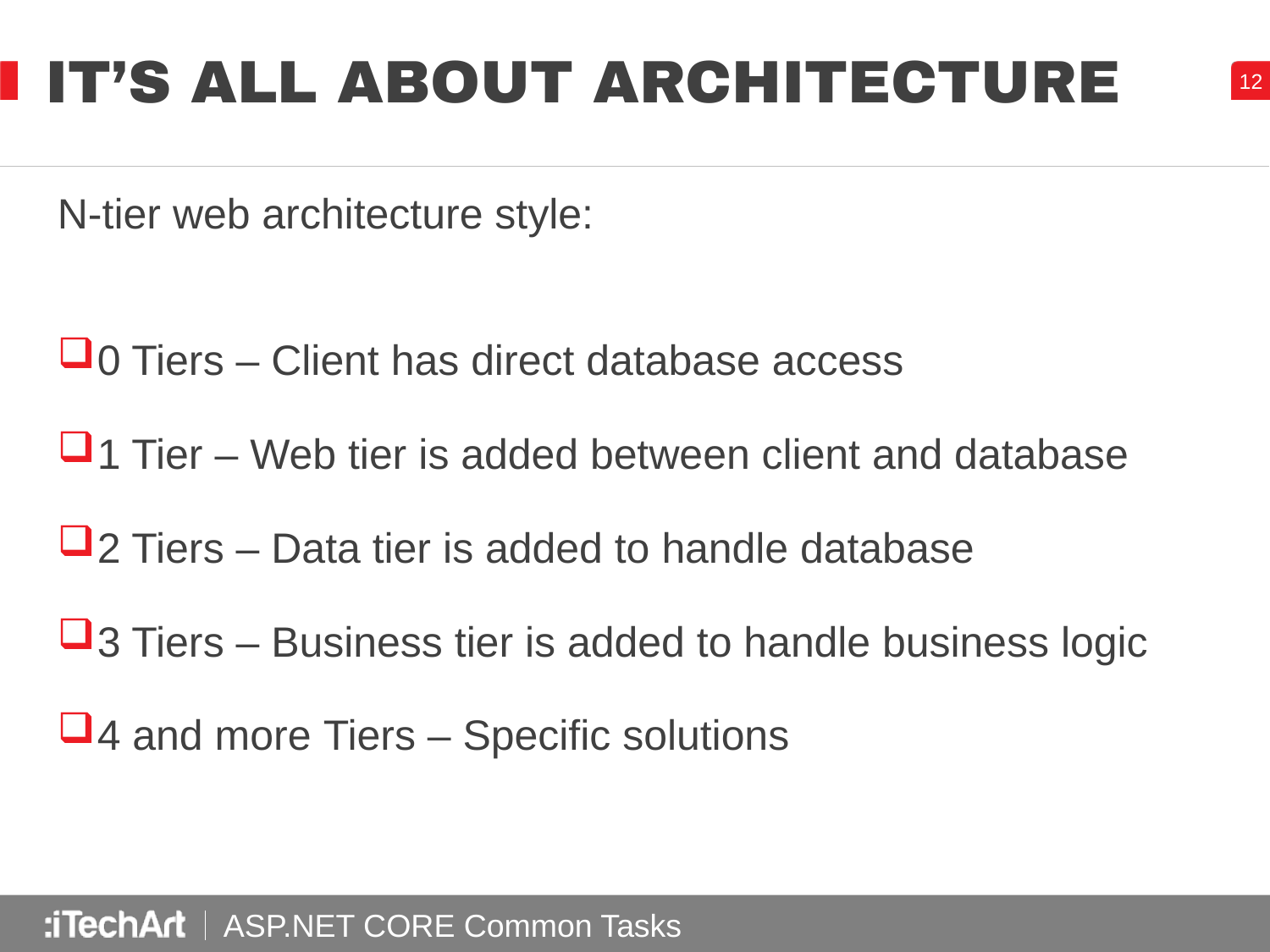

# IT’s ALL ABOUT architecture
N-tier web architecture style:

0 Tiers – Client has direct database access
1 Tier – Web tier is added between client and database
2 Tiers – Data tier is added to handle database
3 Tiers – Business tier is added to handle business logic
4 and more Tiers – Specific solutions